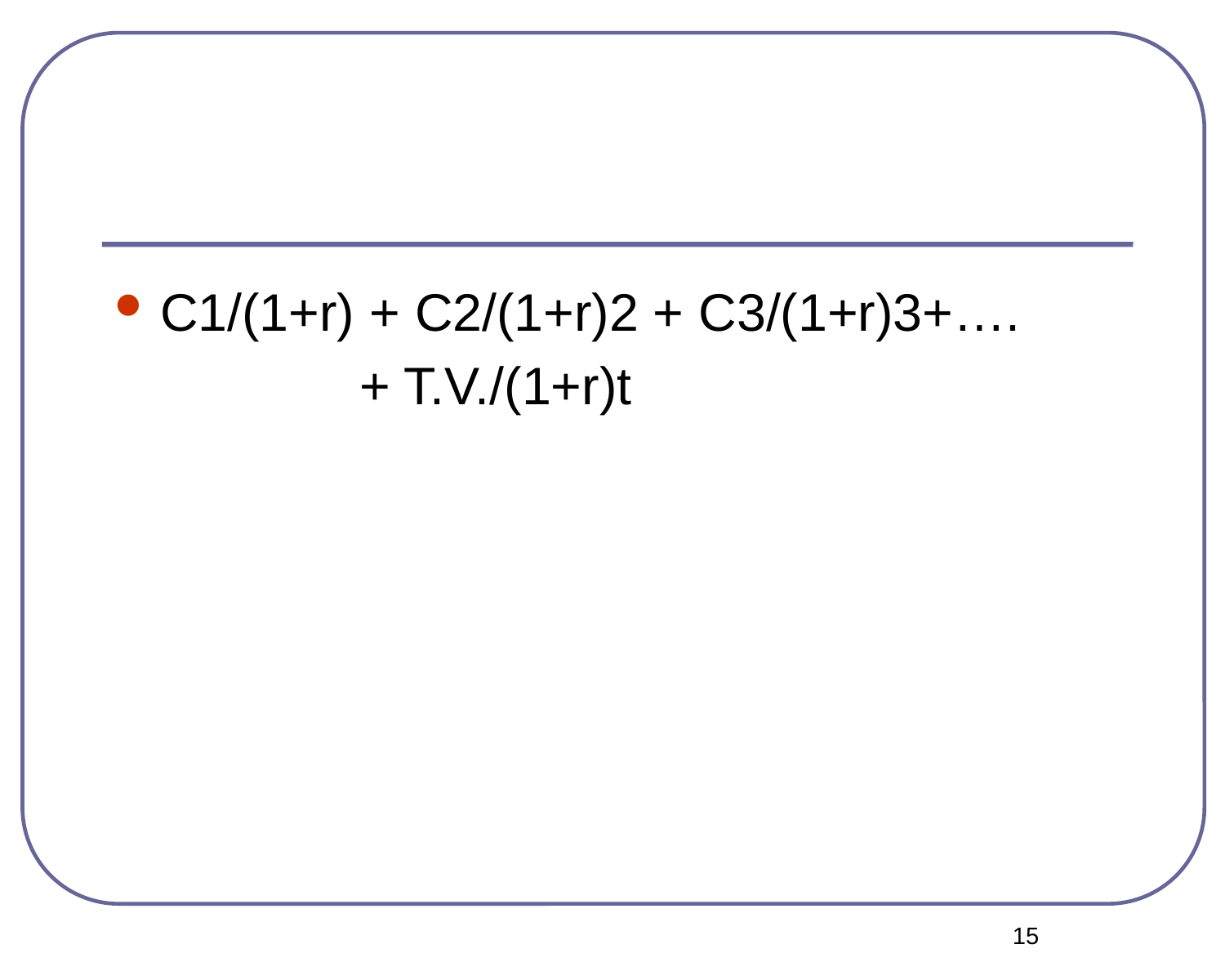

#
C1/(1+r) + C2/(1+r)2 + C3/(1+r)3+….
		+ T.V./(1+r)t
15